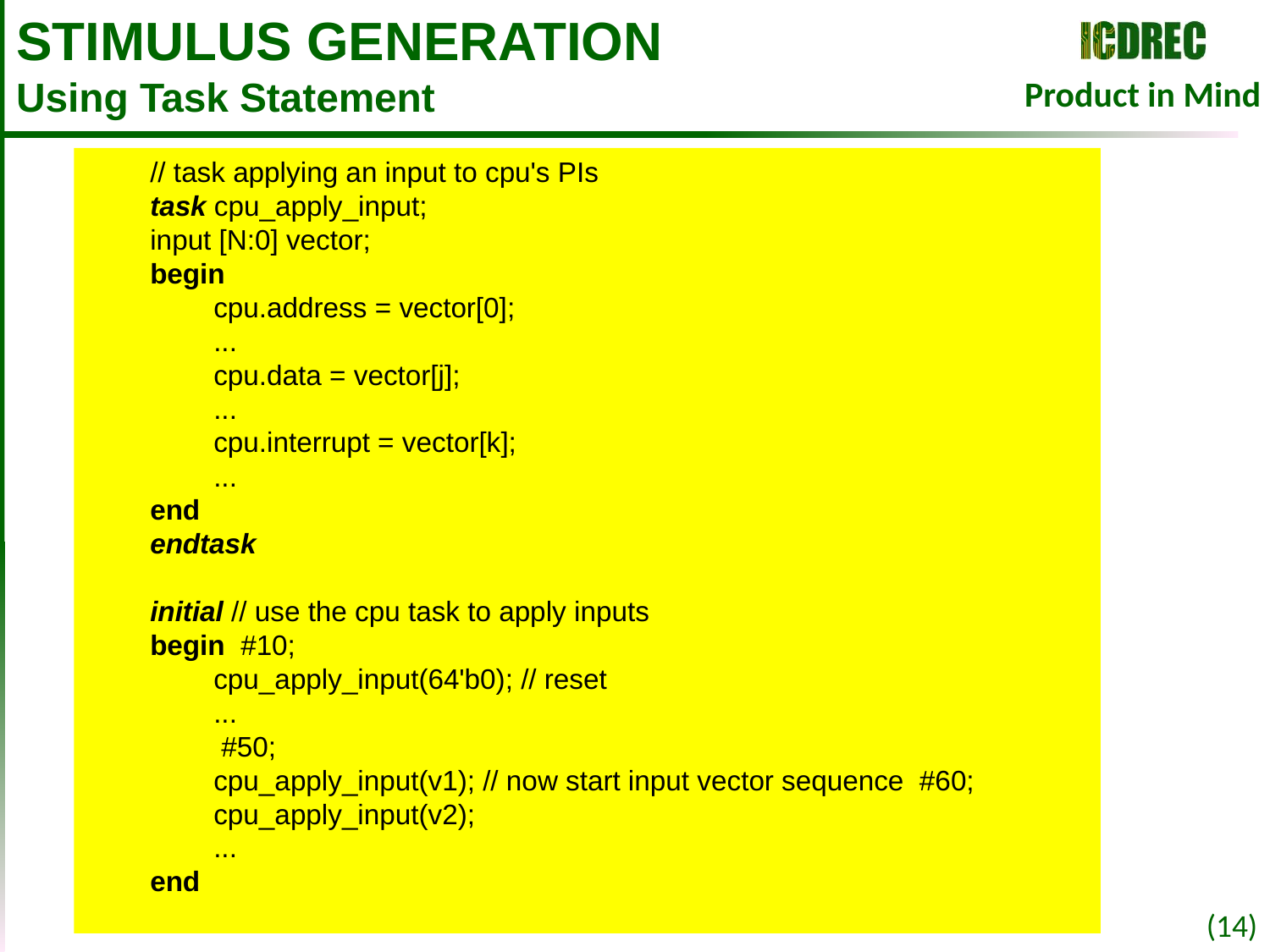

# STIMULUS GENERATION Using Task Statement
// task applying an input to cpu's PIs
task cpu_apply_input;
input [N:0] vector;
begin
cpu.address = vector[0];
...
cpu.data = vector[j];
...
cpu.interrupt = vector[k];
...
end
endtask

initial // use the cpu task to apply inputs
begin  #10;
cpu_apply_input(64'b0); // reset
...
 #50;
cpu_apply_input(v1); // now start input vector sequence  #60;
cpu_apply_input(v2);
...
end